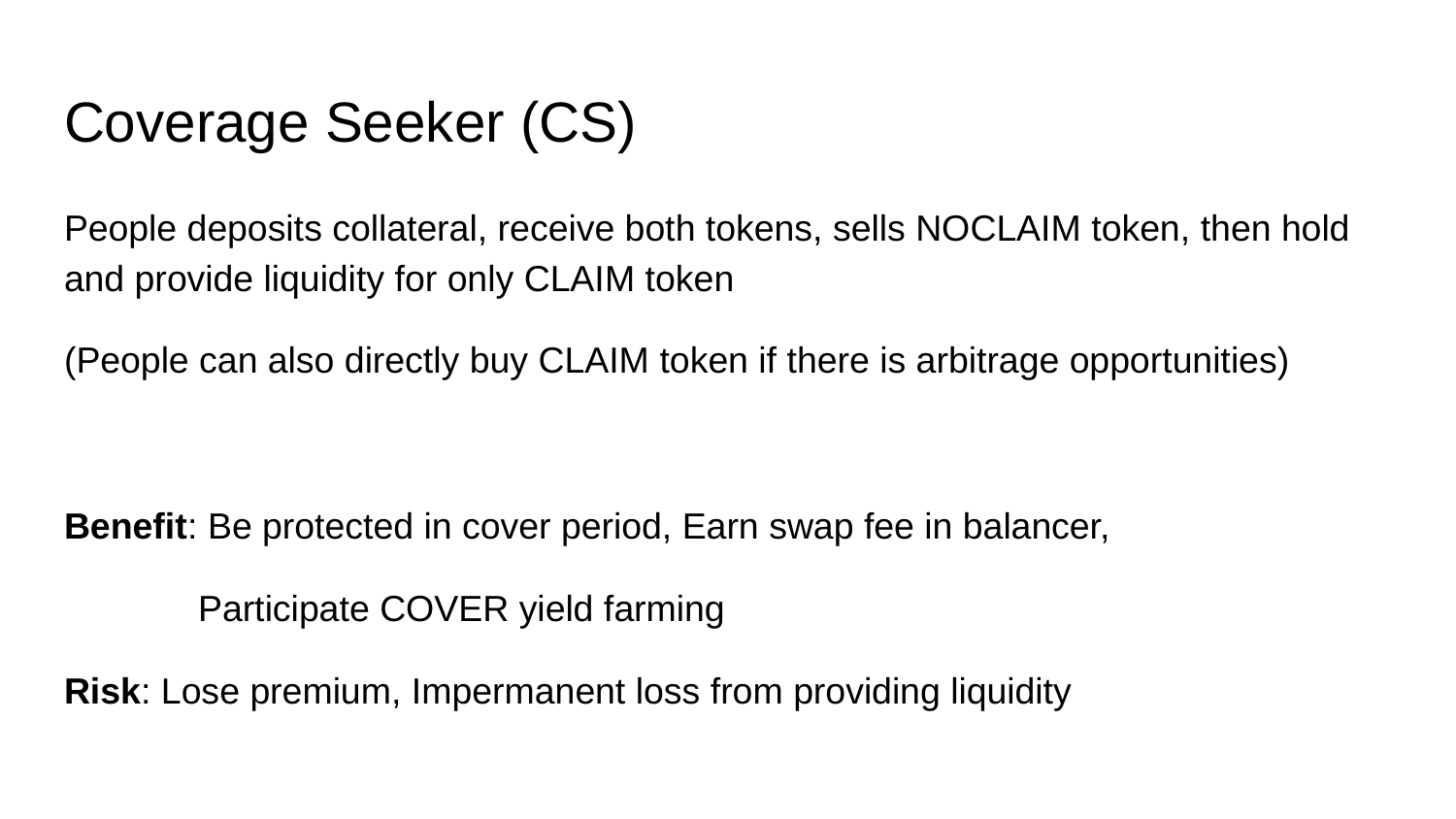

# Coverage Seeker (CS)
People deposits collateral, receive both tokens, sells NOCLAIM token, then hold and provide liquidity for only CLAIM token
(People can also directly buy CLAIM token if there is arbitrage opportunities)

Benefit: Be protected in cover period, Earn swap fee in balancer,
      Participate COVER yield farming
Risk: Lose premium, Impermanent loss from providing liquidity